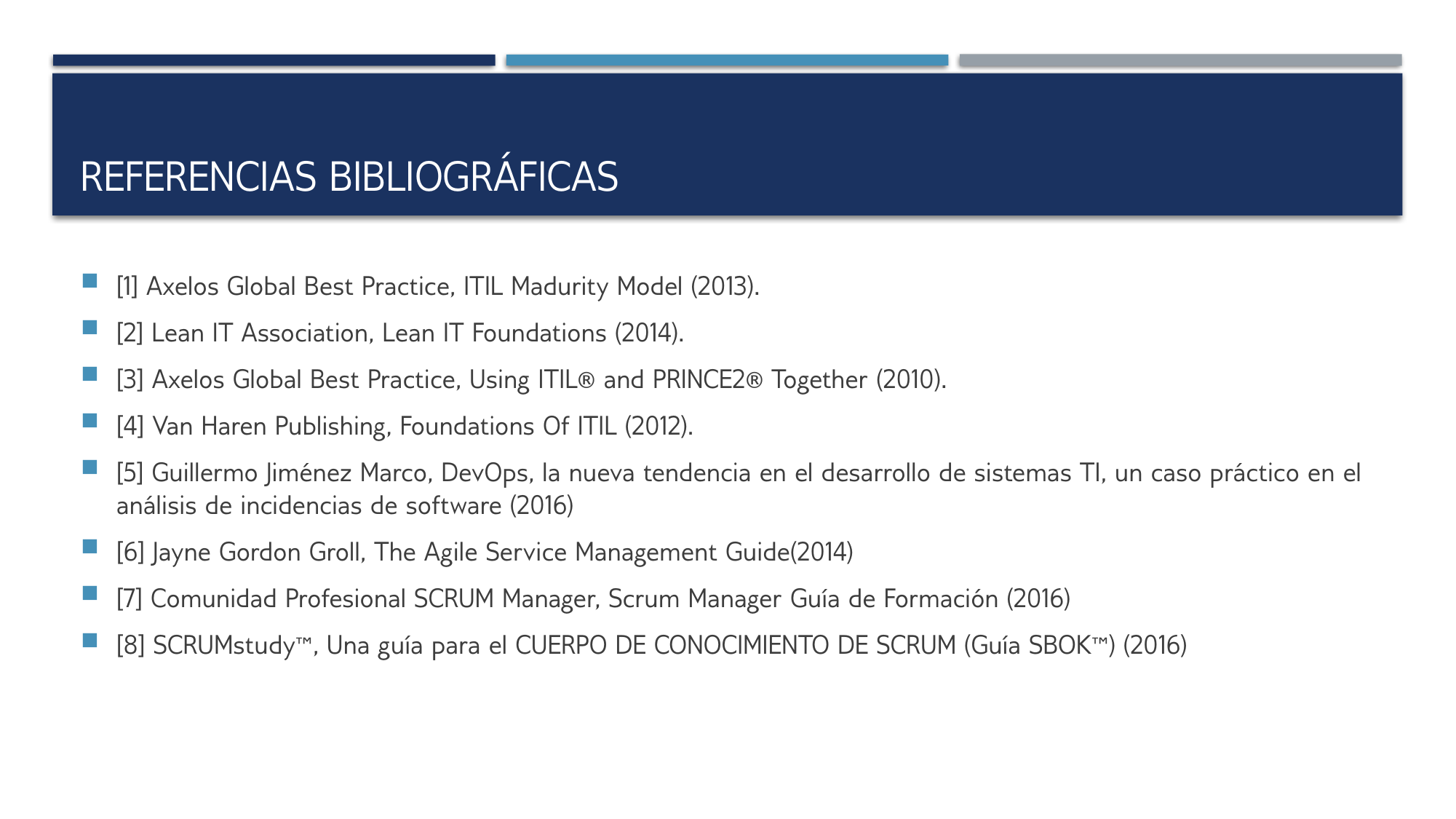

# REFERENCIAS BIBLIOGRÁFICAS
[1] Axelos Global Best Practice, ITIL Madurity Model (2013).
[2] Lean IT Association, Lean IT Foundations (2014).
[3] Axelos Global Best Practice, Using ITIL® and PRINCE2® Together (2010).
[4] Van Haren Publishing, Foundations Of ITIL (2012).
[5] Guillermo Jiménez Marco, DevOps, la nueva tendencia en el desarrollo de sistemas TI, un caso práctico en el análisis de incidencias de software (2016)
[6] Jayne Gordon Groll, The Agile Service Management Guide(2014)
[7] Comunidad Profesional SCRUM Manager, Scrum Manager Guía de Formación (2016)
[8] SCRUMstudy™, Una guía para el CUERPO DE CONOCIMIENTO DE SCRUM (Guía SBOK™) (2016)